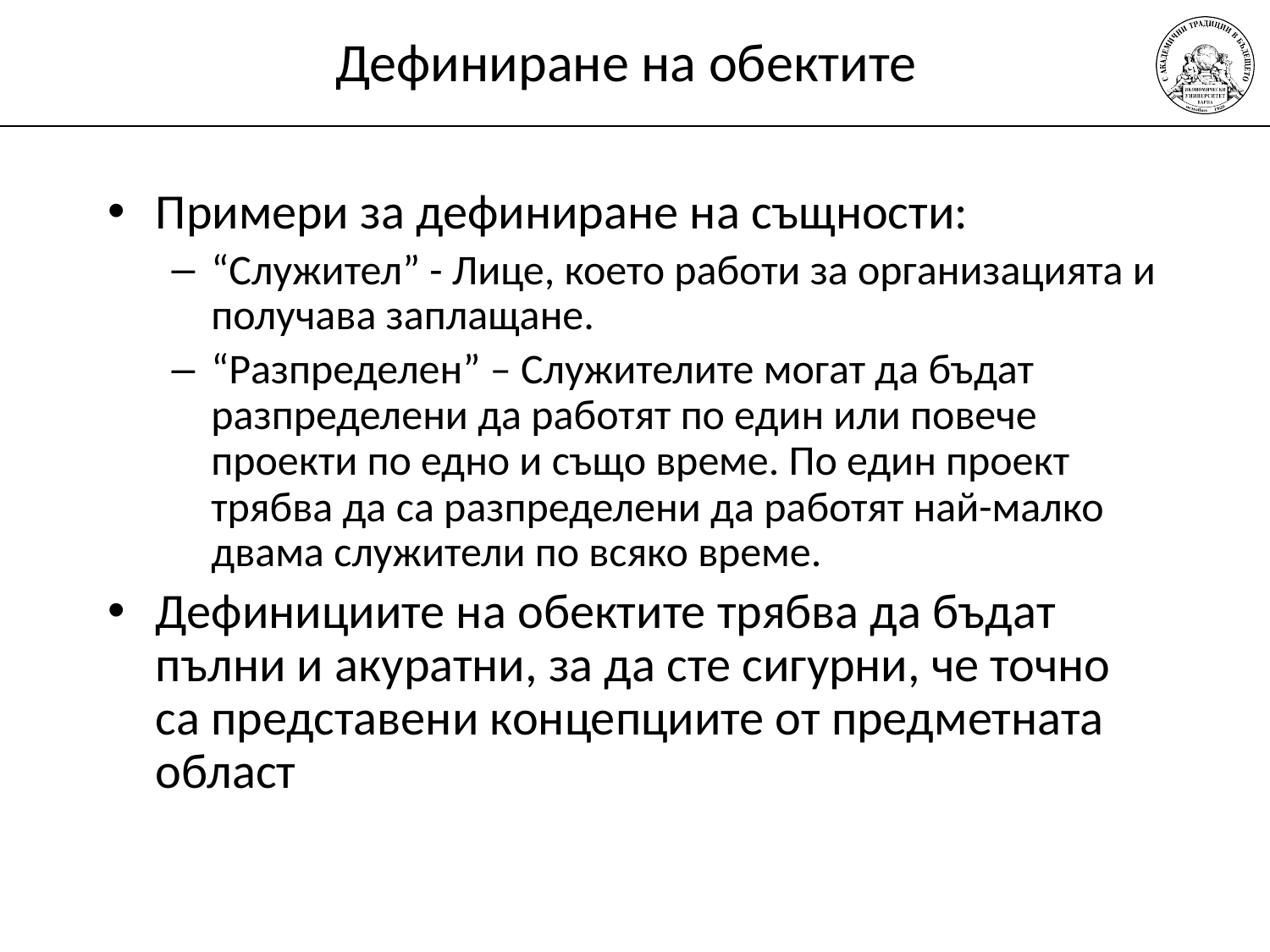

# Дефиниране на обектите
Примери за дефиниране на същности:
“Служител” - Лице, което работи за организацията и получава заплащане.
“Разпределен” – Служителите могат да бъдат разпределени да работят по един или повече проекти по едно и също време. По един проект трябва да са разпределени да работят най-малко двама служители по всяко време.
Дефинициите на обектите трябва да бъдат пълни и акуратни, за да сте сигурни, че точно са представени концепциите от предметната област